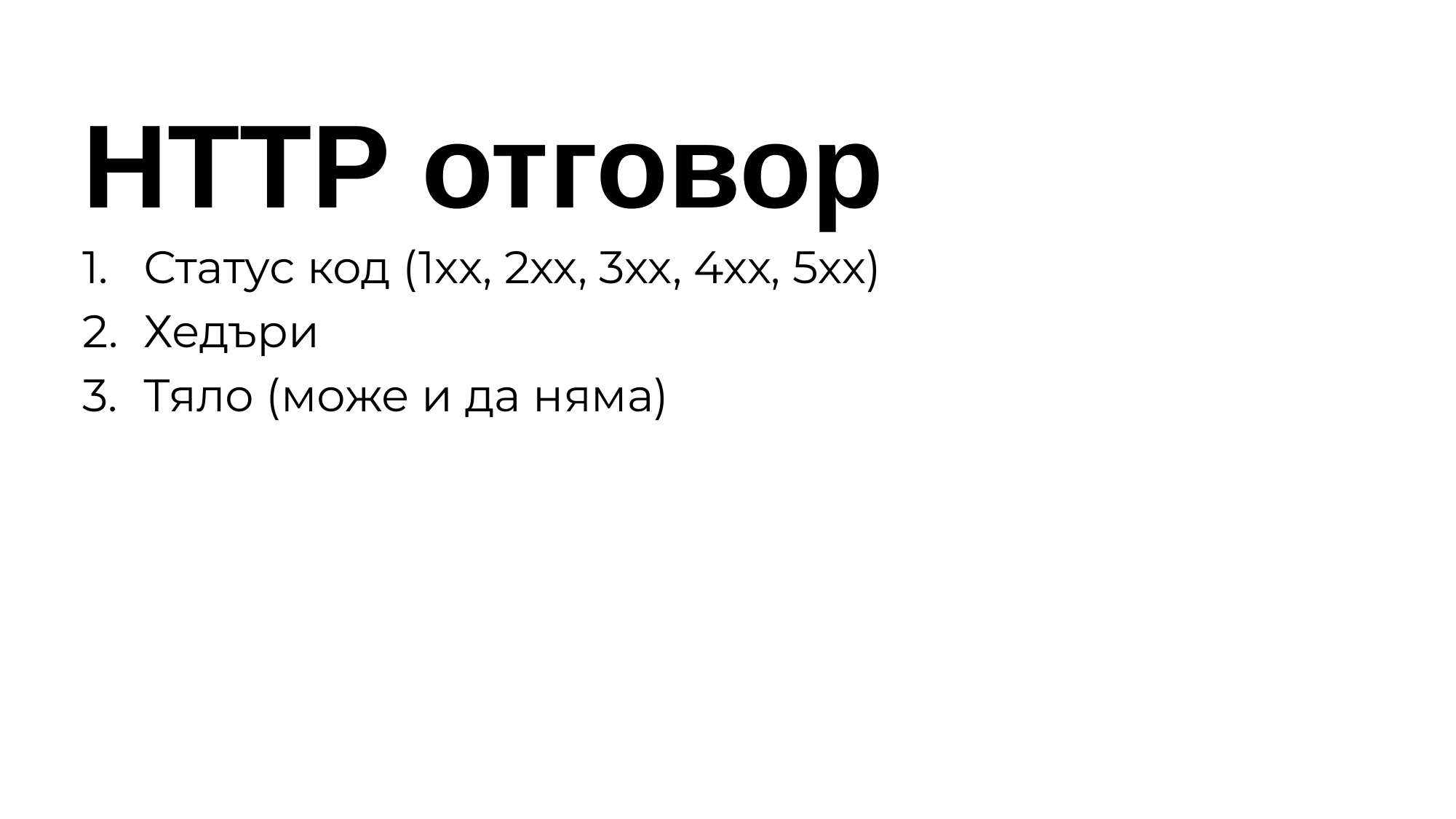

# HTTP отговор
Статус код (1хх, 2хх, 3хх, 4хх, 5хх)
Хедъри
Тяло (може и да няма)